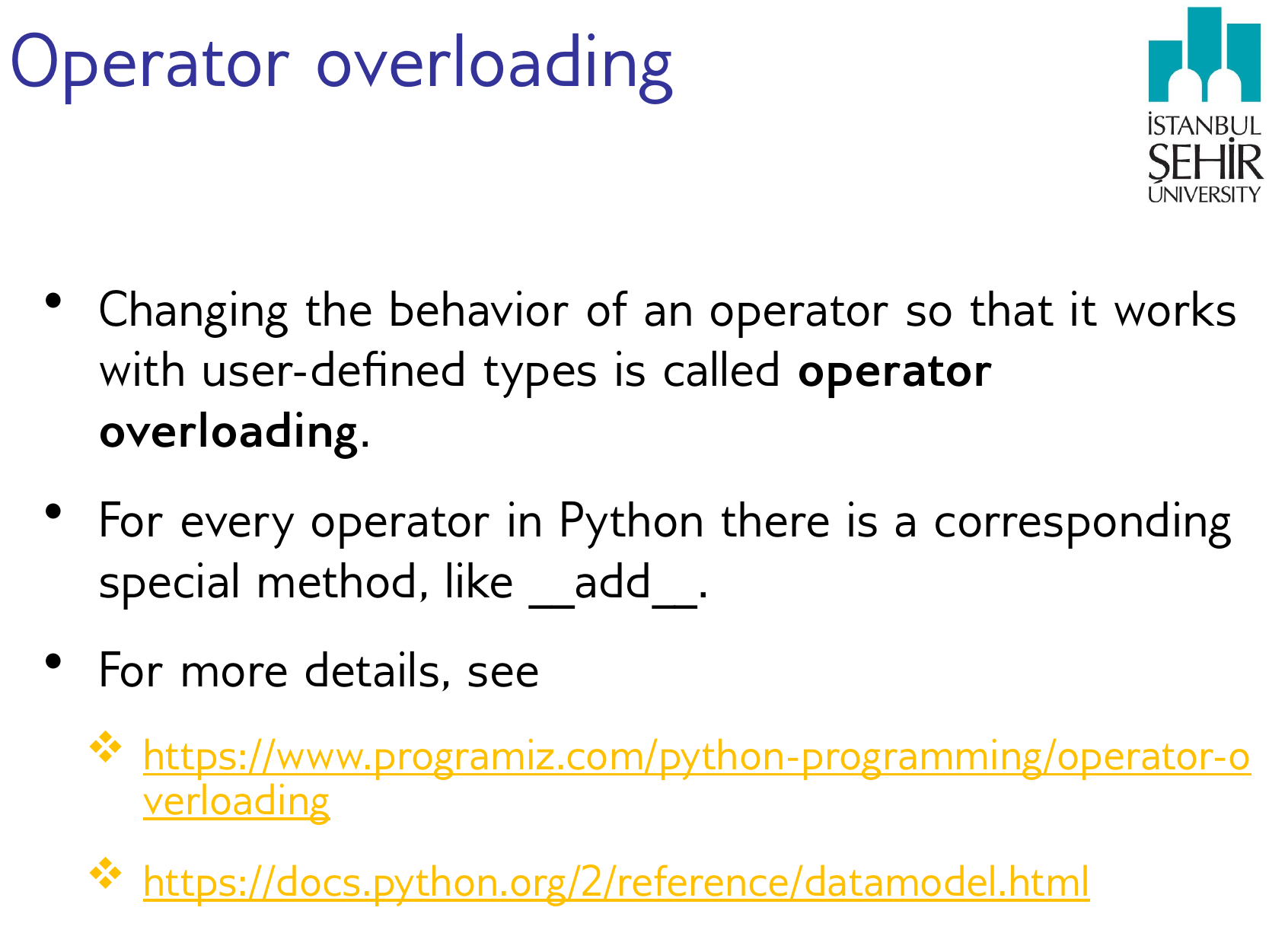

# Operator overloading
Changing the behavior of an operator so that it works with user-defined types is called operator overloading.
For every operator in Python there is a corresponding special method, like __add__.
For more details, see
https://www.programiz.com/python-programming/operator-overloading
https://docs.python.org/2/reference/datamodel.html